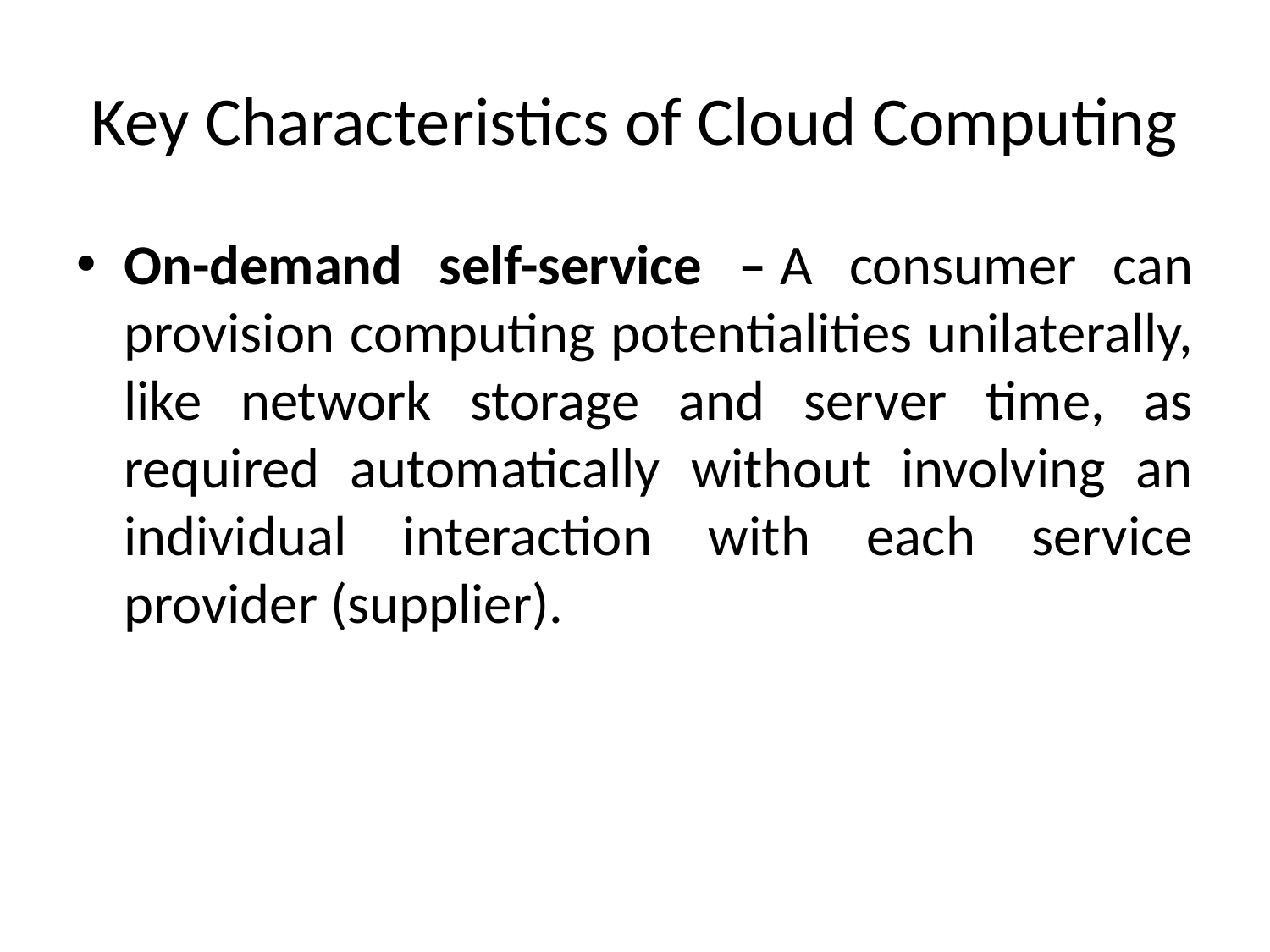

# Key Characteristics of Cloud Computing
On-demand self-service – A consumer can provision computing potentialities unilaterally, like network storage and server time, as required automatically without involving an individual interaction with each service provider (supplier).